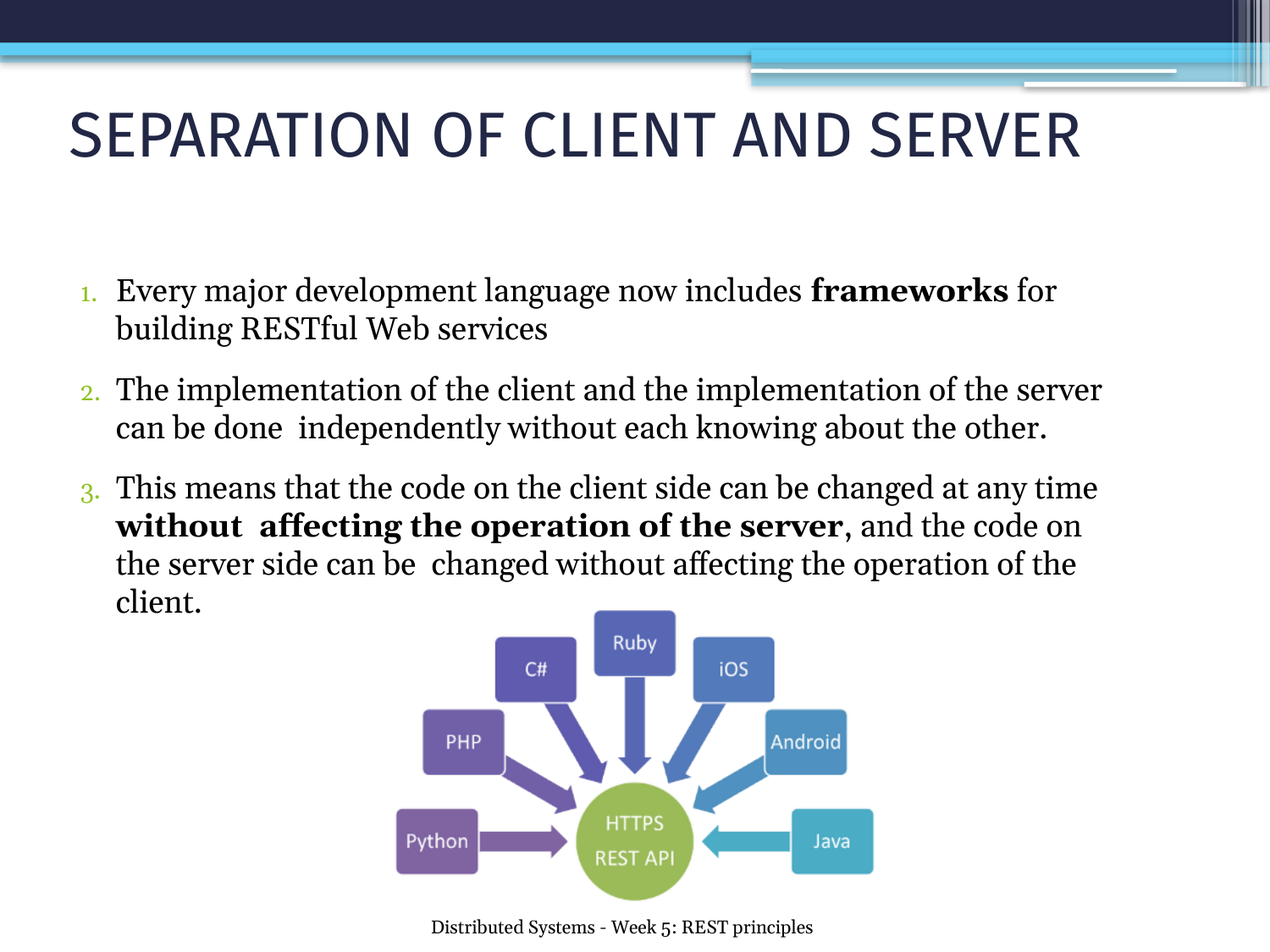

# SEPARATION OF CLIENT AND SERVER
Every major development language now includes frameworks for building RESTful Web services
The implementation of the client and the implementation of the server can be done  independently without each knowing about the other.
This means that the code on the client side can be changed at any time without  affecting the operation of the server, and the code on the server side can be  changed without affecting the operation of the client.

Distributed Systems - Week 5: REST principles